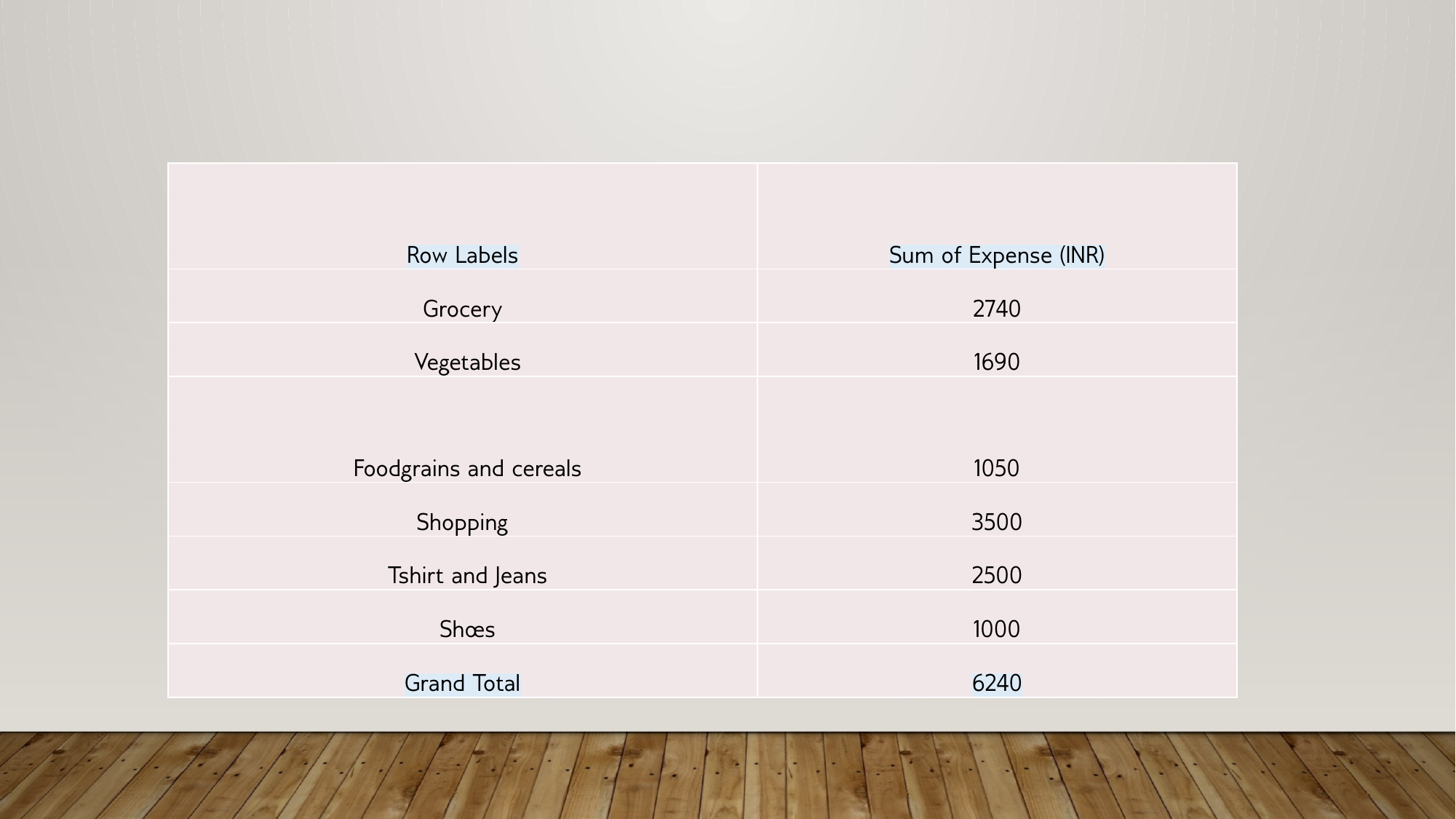

| Row Labels | Sum of Expense (INR) |
| --- | --- |
| Grocery | 2740 |
| Vegetables | 1690 |
| Foodgrains and cereals | 1050 |
| Shopping | 3500 |
| Tshirt and Jeans | 2500 |
| Shoes | 1000 |
| Grand Total | 6240 |